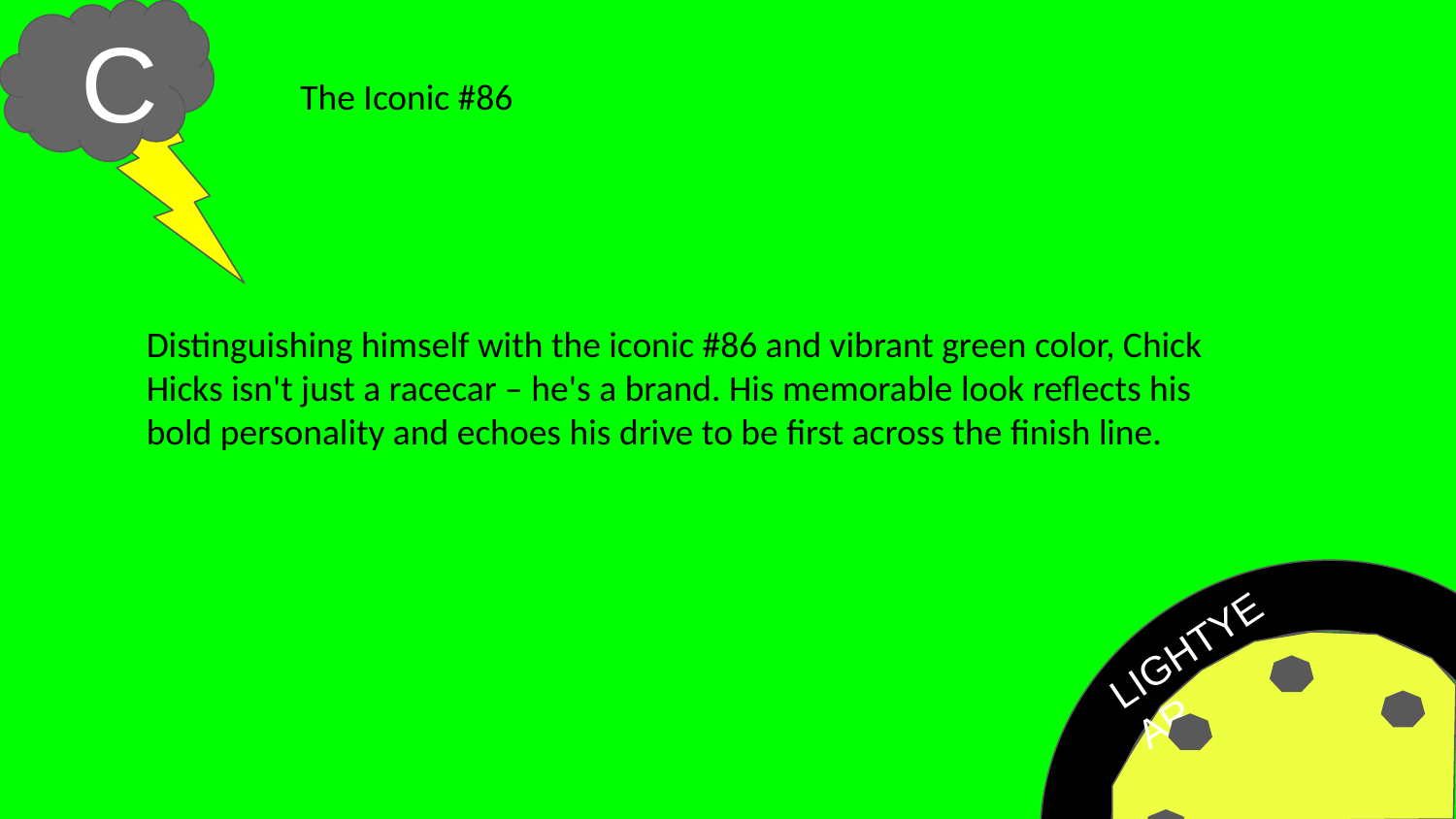

C

The Iconic #86
Distinguishing himself with the iconic #86 and vibrant green color, Chick Hicks isn't just a racecar – he's a brand. His memorable look reflects his bold personality and echoes his drive to be first across the finish line.

LIGHTYEAR

4